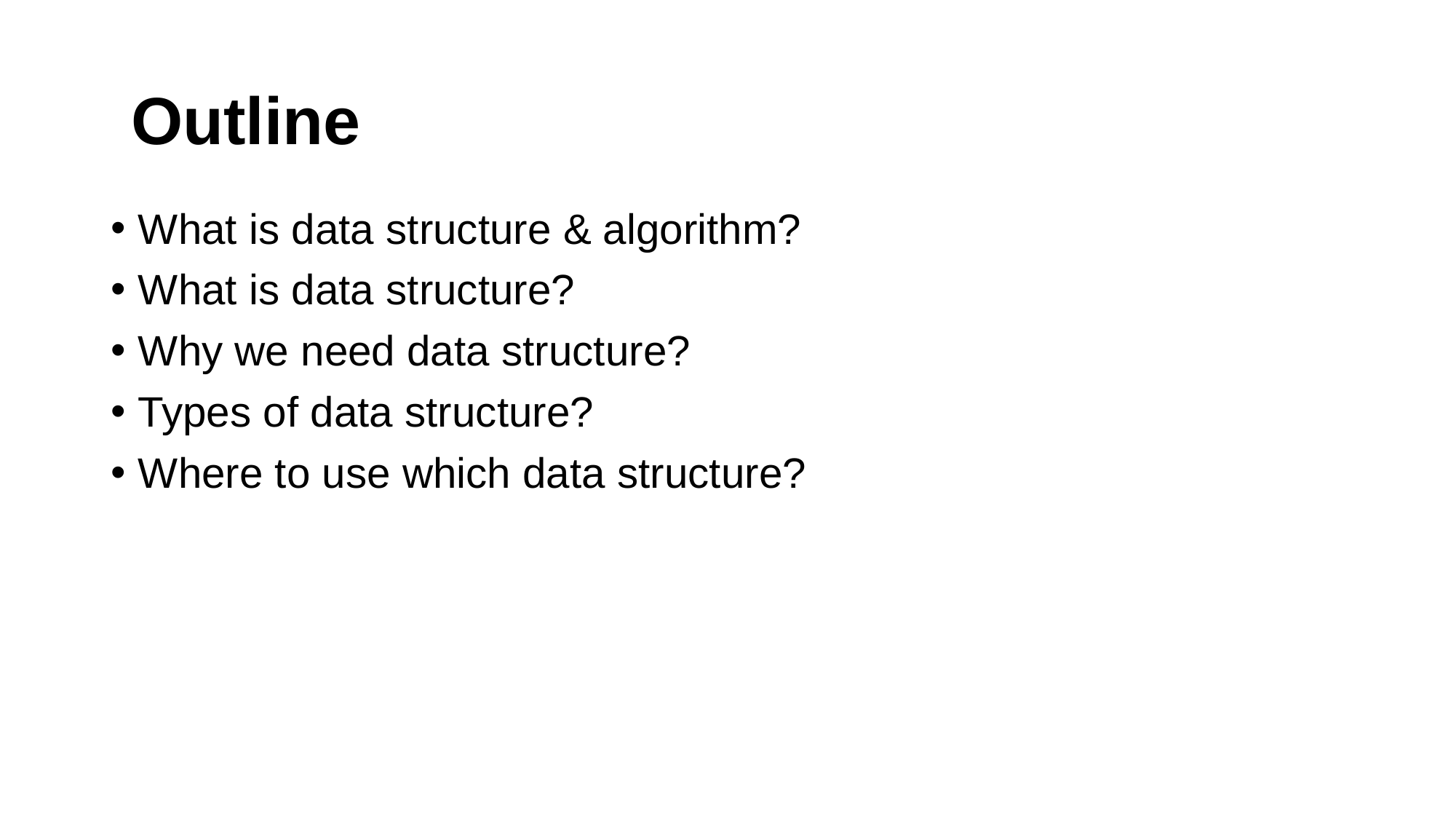

# Outline
What is data structure & algorithm?
What is data structure?
Why we need data structure?
Types of data structure?
Where to use which data structure?